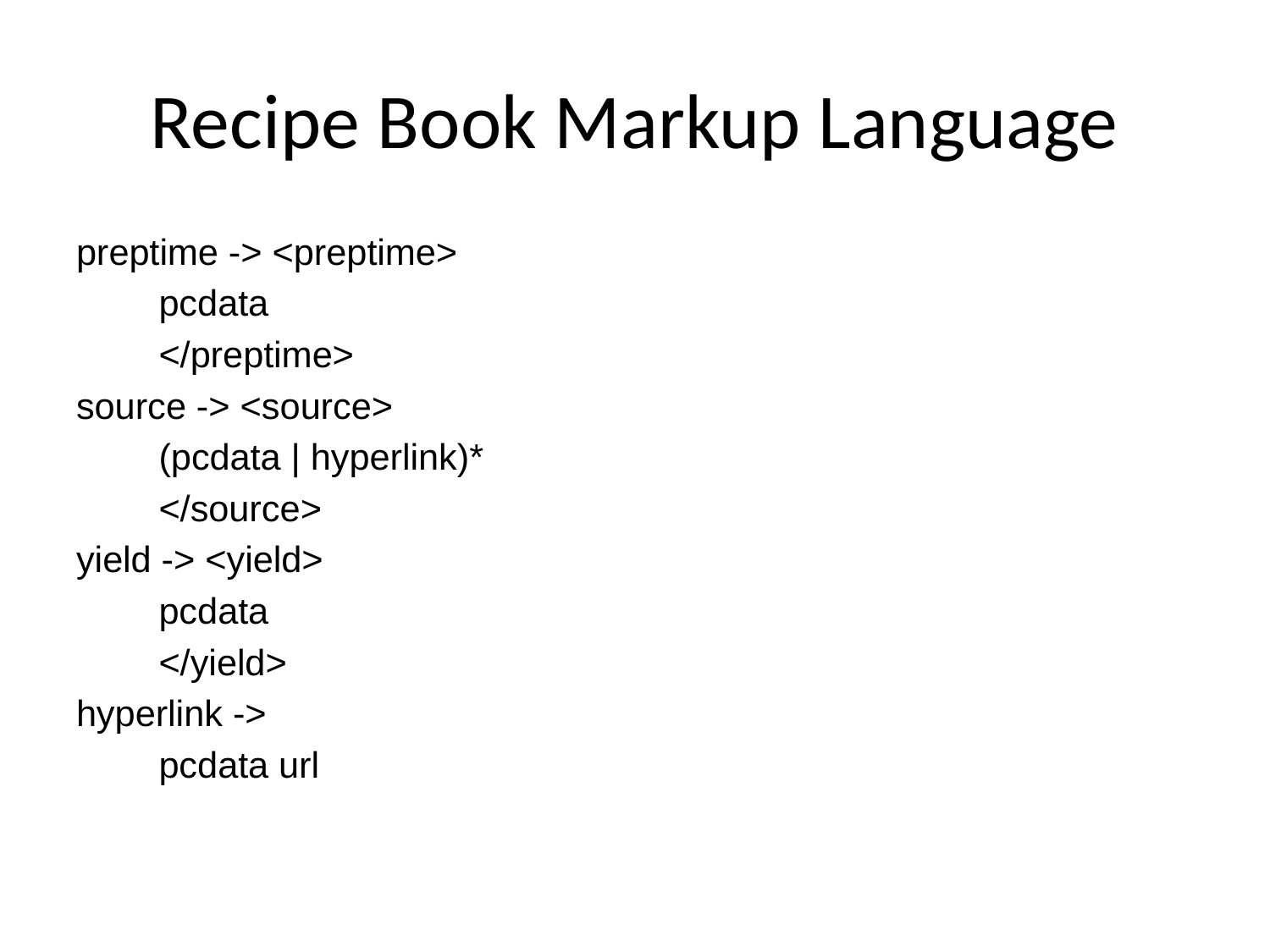

# Recipe Book Markup Language
preptime -> <preptime>
	pcdata
	</preptime>
source -> <source>
	(pcdata | hyperlink)*
	</source>
yield -> <yield>
	pcdata
	</yield>
hyperlink ->
	pcdata url